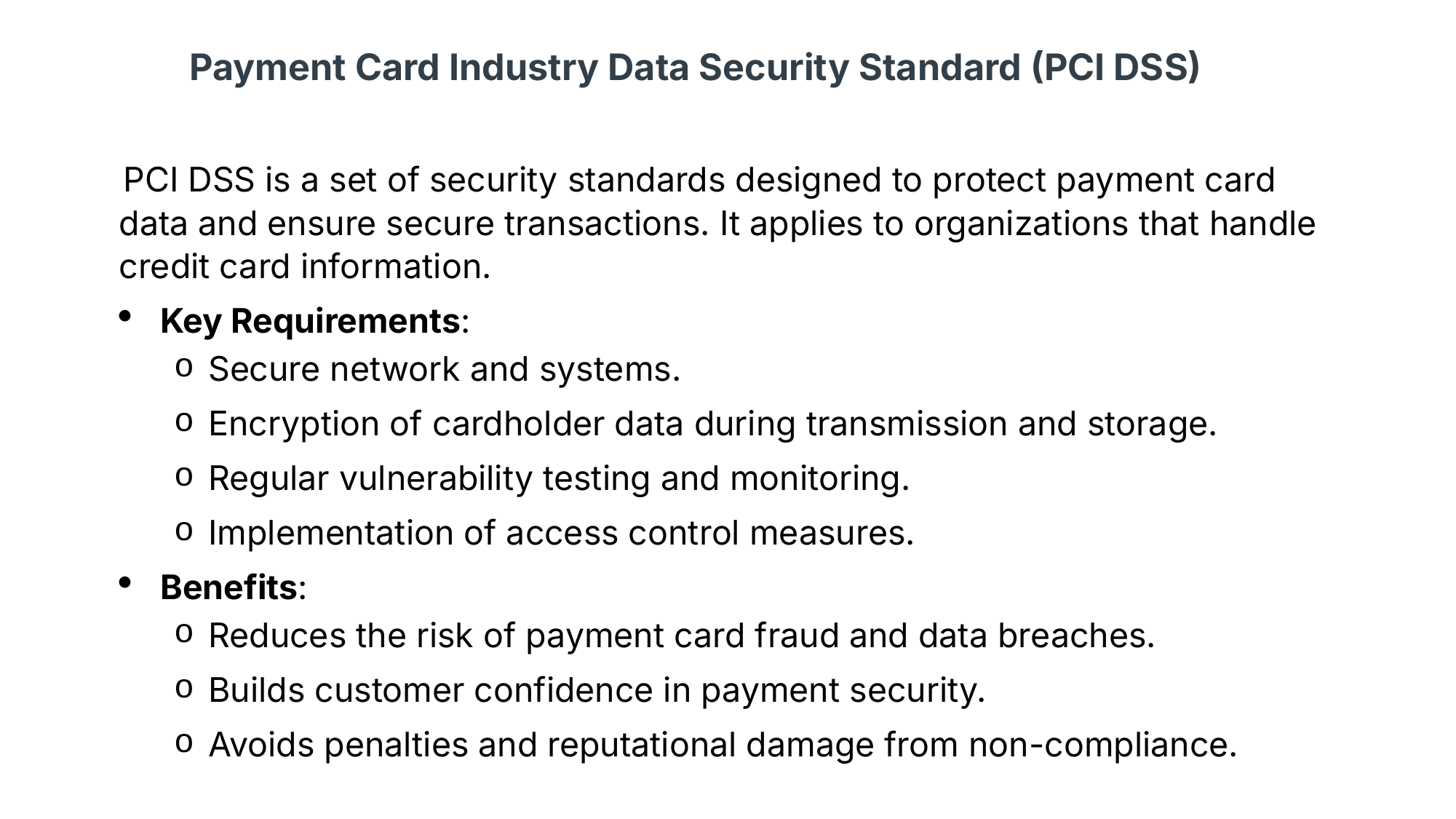

# Payment Card Industry Data Security Standard (PCI DSS)
 PCI DSS is a set of security standards designed to protect payment card data and ensure secure transactions. It applies to organizations that handle credit card information.
Key Requirements:
Secure network and systems.
Encryption of cardholder data during transmission and storage.
Regular vulnerability testing and monitoring.
Implementation of access control measures.
Benefits:
Reduces the risk of payment card fraud and data breaches.
Builds customer confidence in payment security.
Avoids penalties and reputational damage from non-compliance.